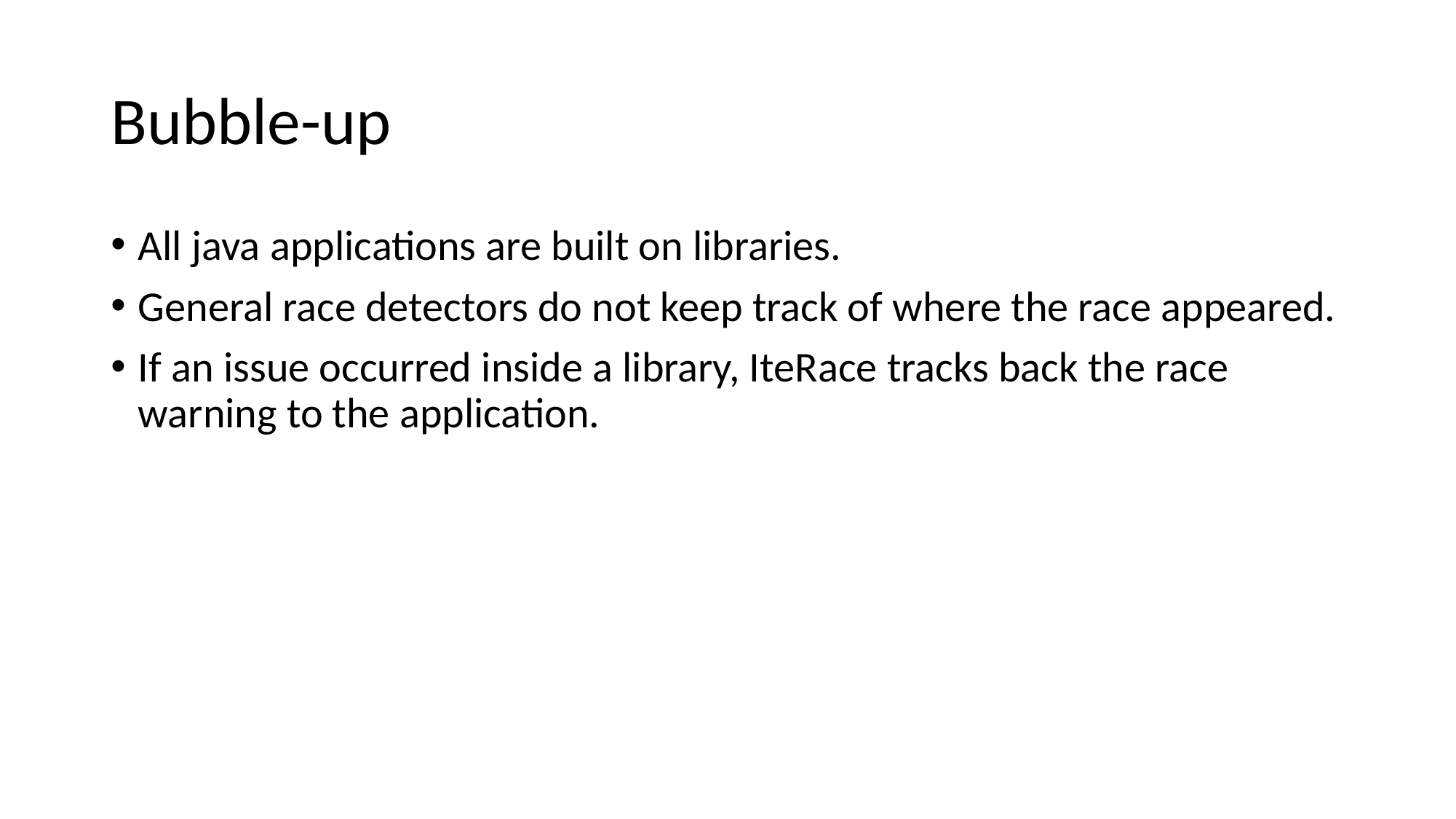

# Bubble-up
All java applications are built on libraries.
General race detectors do not keep track of where the race appeared.
If an issue occurred inside a library, IteRace tracks back the race warning to the application.